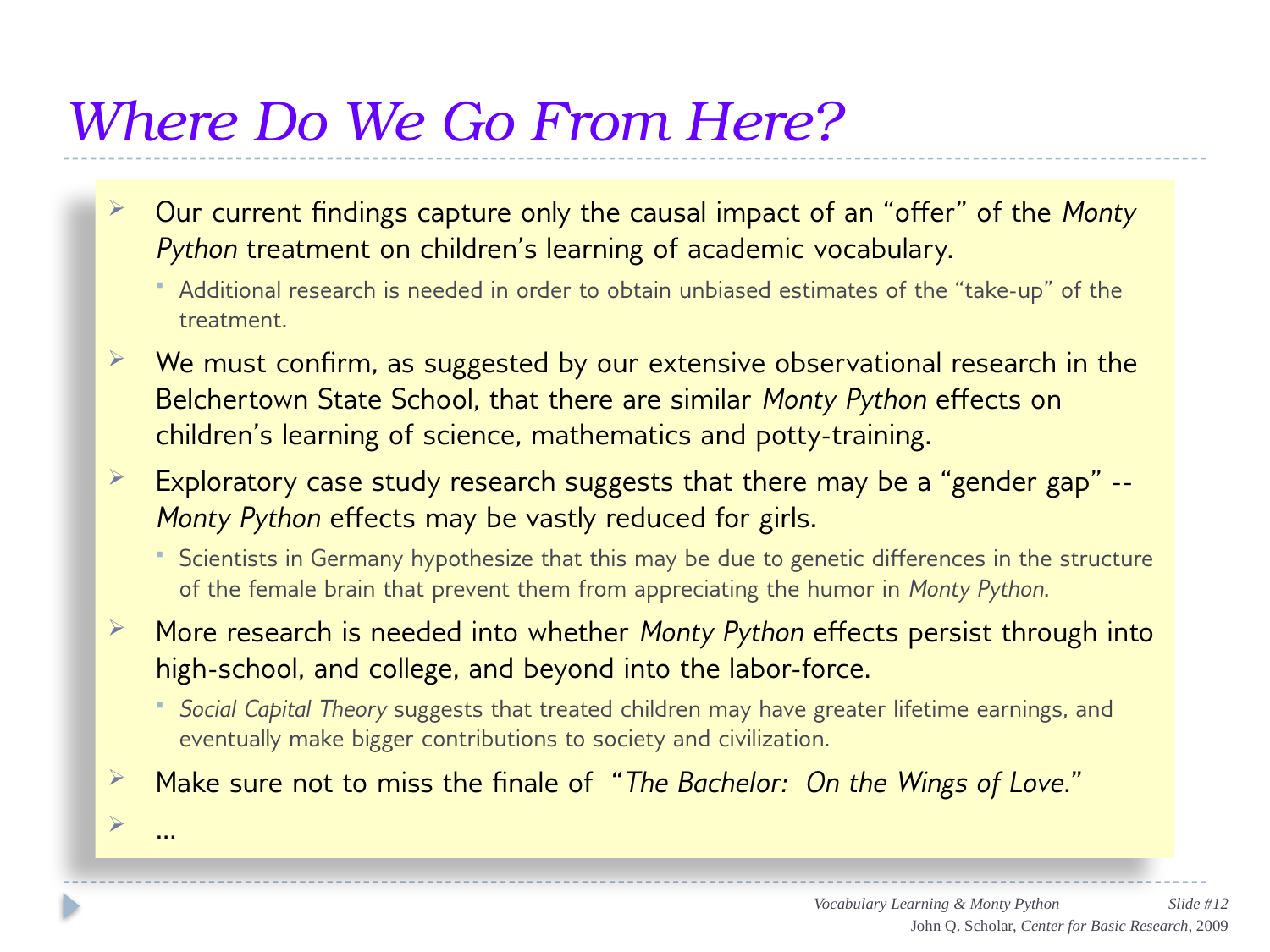

# Where Do We Go From Here?
Our current findings capture only the causal impact of an “offer” of the Monty Python treatment on children’s learning of academic vocabulary.
Additional research is needed in order to obtain unbiased estimates of the “take-up” of the treatment.
We must confirm, as suggested by our extensive observational research in the Belchertown State School, that there are similar Monty Python effects on children’s learning of science, mathematics and potty-training.
Exploratory case study research suggests that there may be a “gender gap” -- Monty Python effects may be vastly reduced for girls.
Scientists in Germany hypothesize that this may be due to genetic differences in the structure of the female brain that prevent them from appreciating the humor in Monty Python.
More research is needed into whether Monty Python effects persist through into high-school, and college, and beyond into the labor-force.
Social Capital Theory suggests that treated children may have greater lifetime earnings, and eventually make bigger contributions to society and civilization.
Make sure not to miss the finale of  “The Bachelor:  On the Wings of Love.”
…
Vocabulary Learning & Monty Python                           Slide #12
John Q. Scholar, Center for Basic Research, 2009